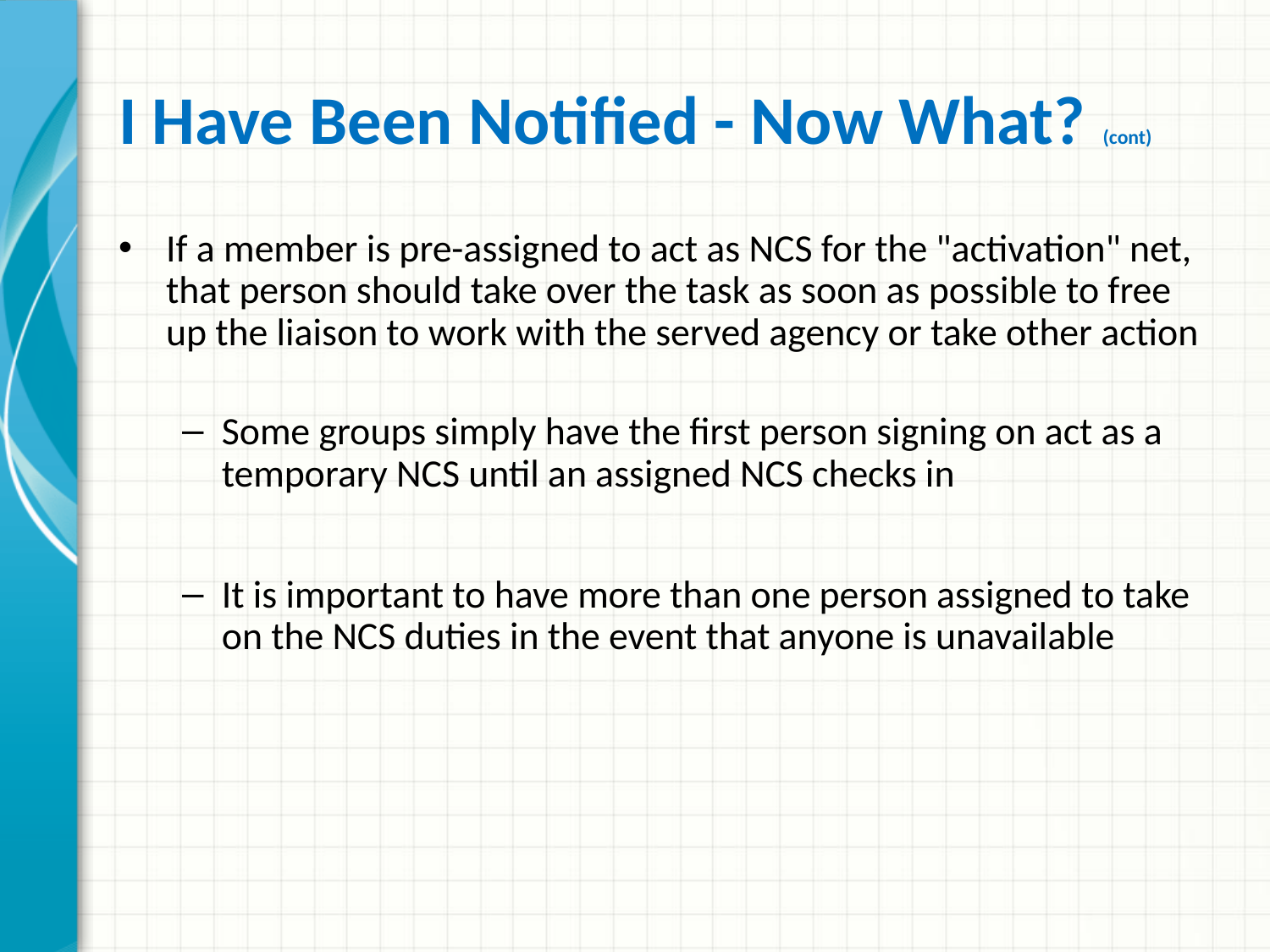

# I Have Been Notified - Now What? (cont)
If a member is pre-assigned to act as NCS for the "activation" net, that person should take over the task as soon as possible to free up the liaison to work with the served agency or take other action

Some groups simply have the first person signing on act as a temporary NCS until an assigned NCS checks in

It is important to have more than one person assigned to take on the NCS duties in the event that anyone is unavailable